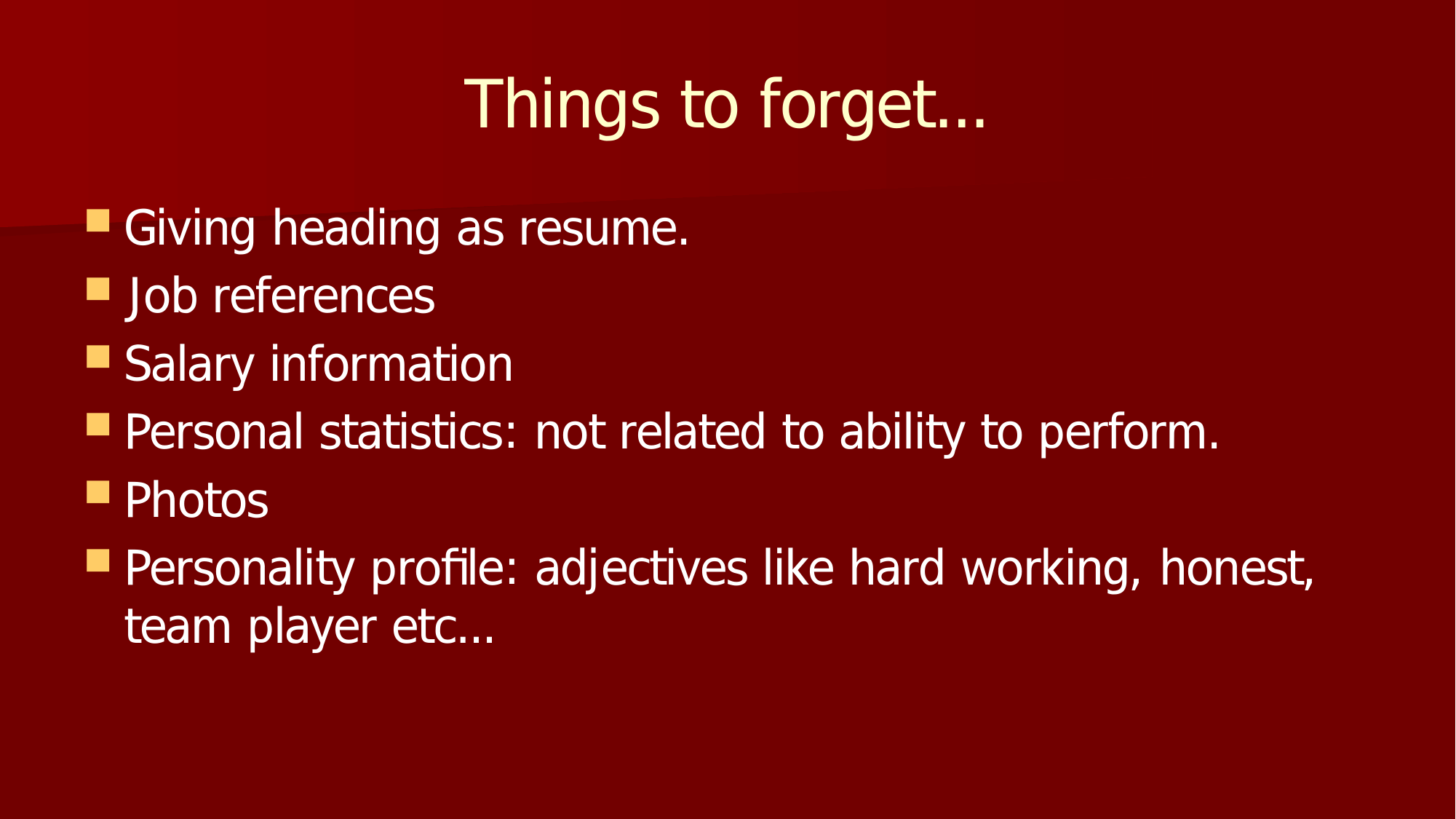

# Things to forget…
Giving heading as resume.
Job references
Salary information
Personal statistics: not related to ability to perform.
Photos
Personality profile: adjectives like hard working, honest, team player etc…